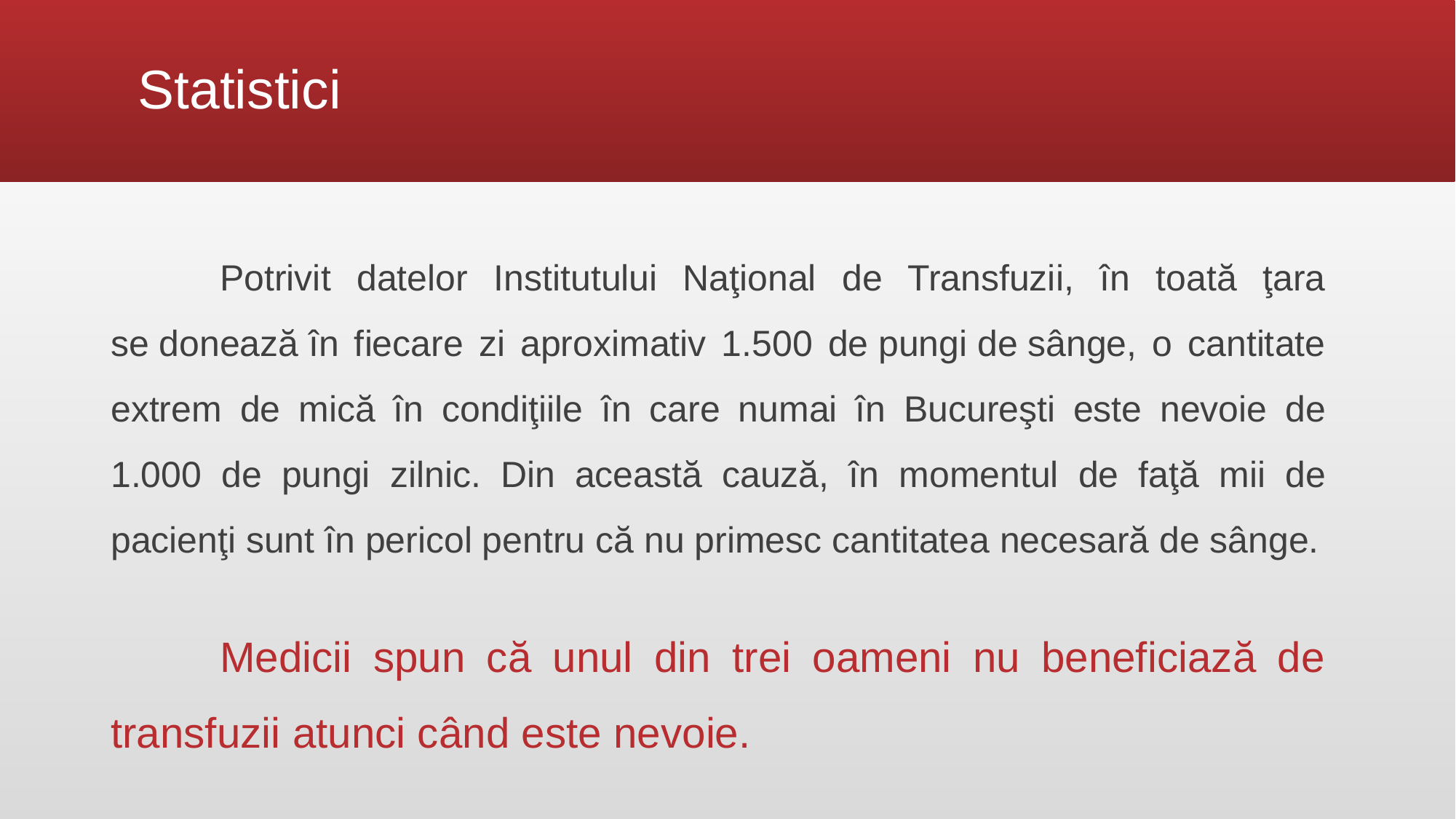

# Statistici
	Potrivit datelor Institutului Naţional de Transfuzii, în toată ţara se donează în fiecare zi aproximativ 1.500 de pungi de sânge, o cantitate extrem de mică în condiţiile în care numai în Bucureşti este nevoie de 1.000 de pungi zilnic. Din această cauză, în momentul de faţă mii de pacienţi sunt în pericol pentru că nu primesc cantitatea necesară de sânge.

	Medicii spun că unul din trei oameni nu beneficiază de transfuzii atunci când este nevoie.